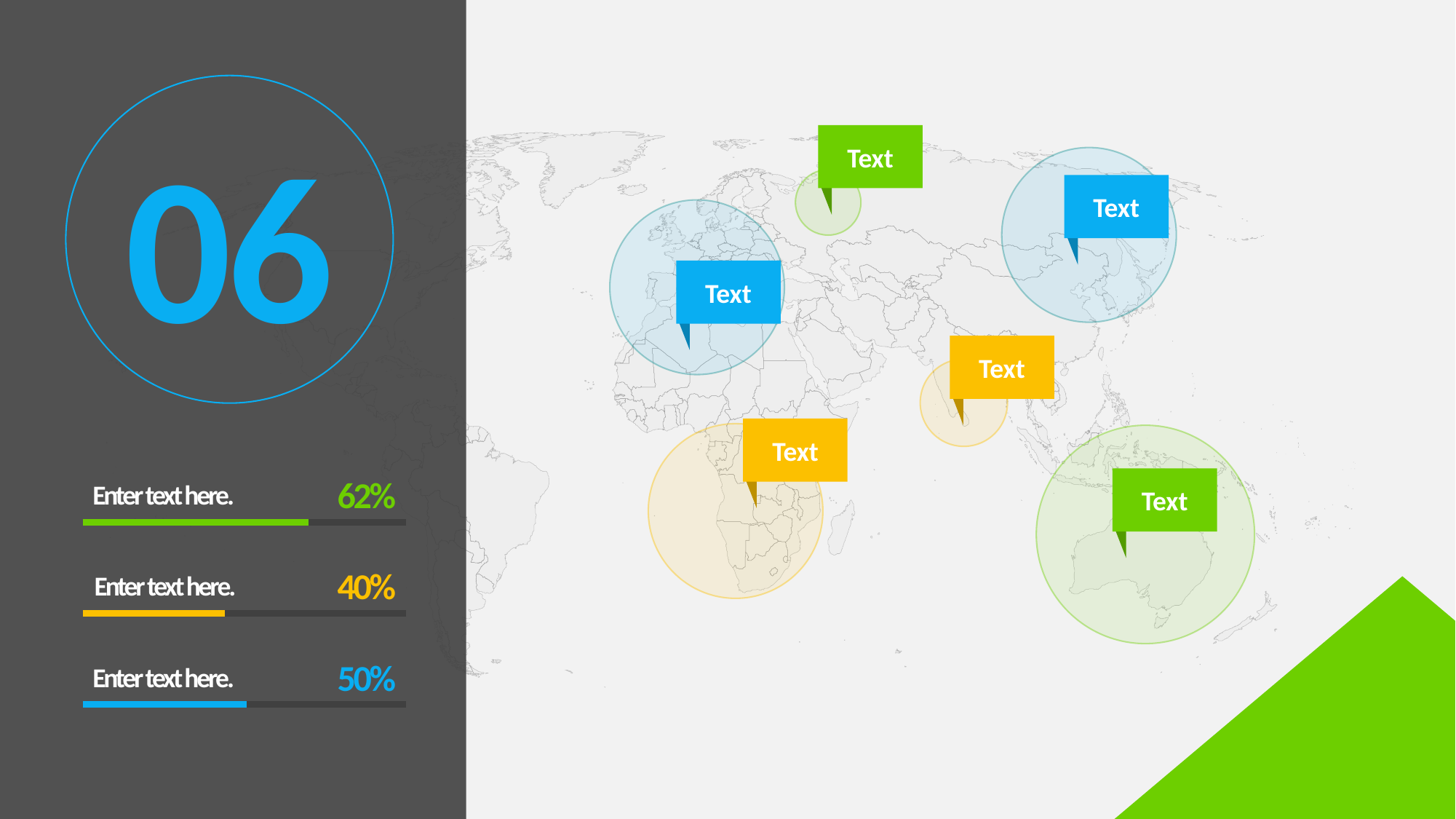

06
Text

Text

Text

Text

Text

62%
Enter text here.
Text

40%
Enter text here.

50%
Enter text here.